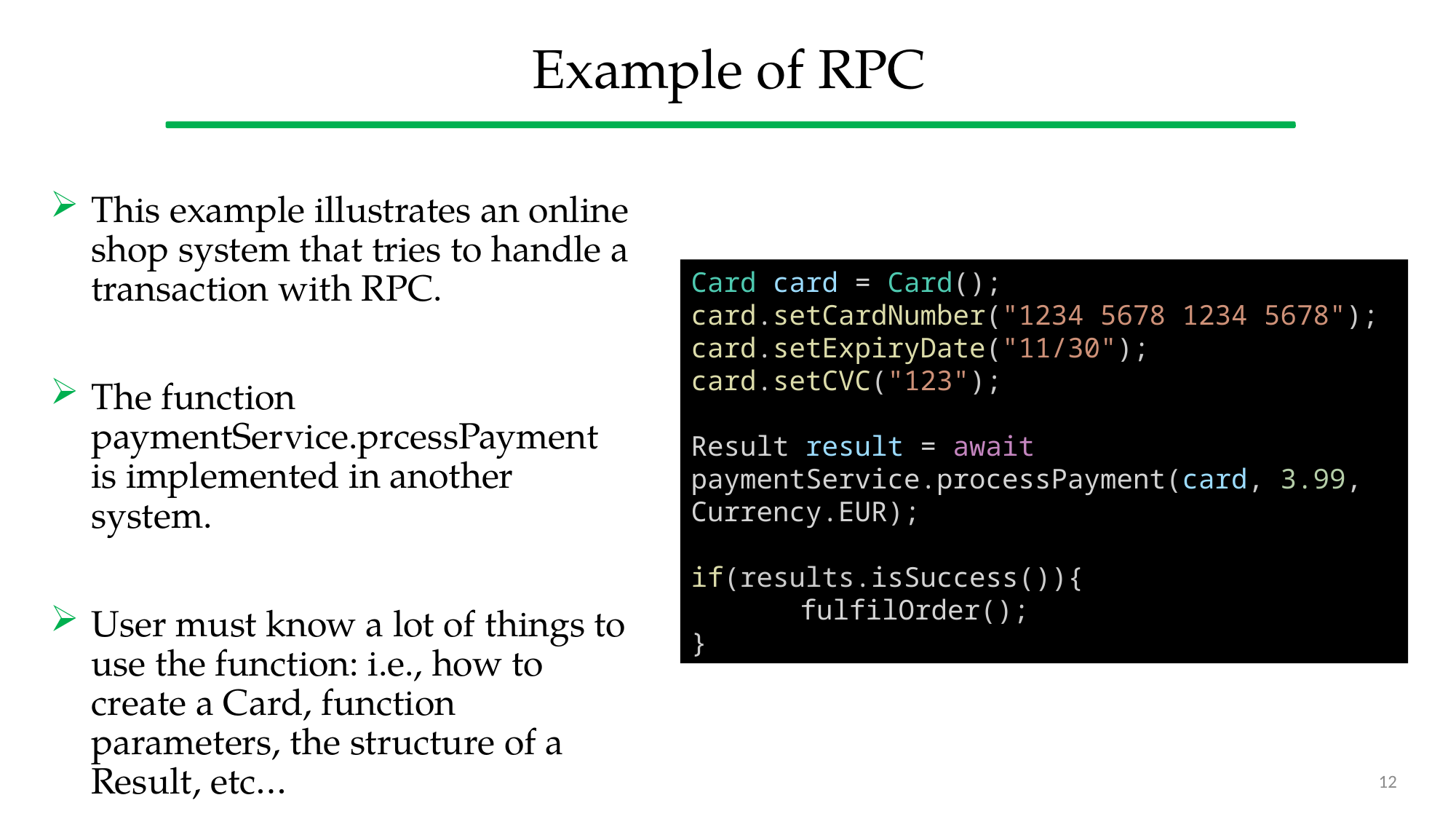

# Example of RPC
This example illustrates an online shop system that tries to handle a transaction with RPC.

The function paymentService.prcessPayment is implemented in another system.

User must know a lot of things to use the function: i.e., how to create a Card, function parameters, the structure of a Result, etc…
Card card = Card();
card.setCardNumber("1234 5678 1234 5678");
card.setExpiryDate("11/30");
card.setCVC("123");
Result result = await paymentService.processPayment(card, 3.99, Currency.EUR);
if(results.isSuccess()){
	fulfilOrder();
}
12